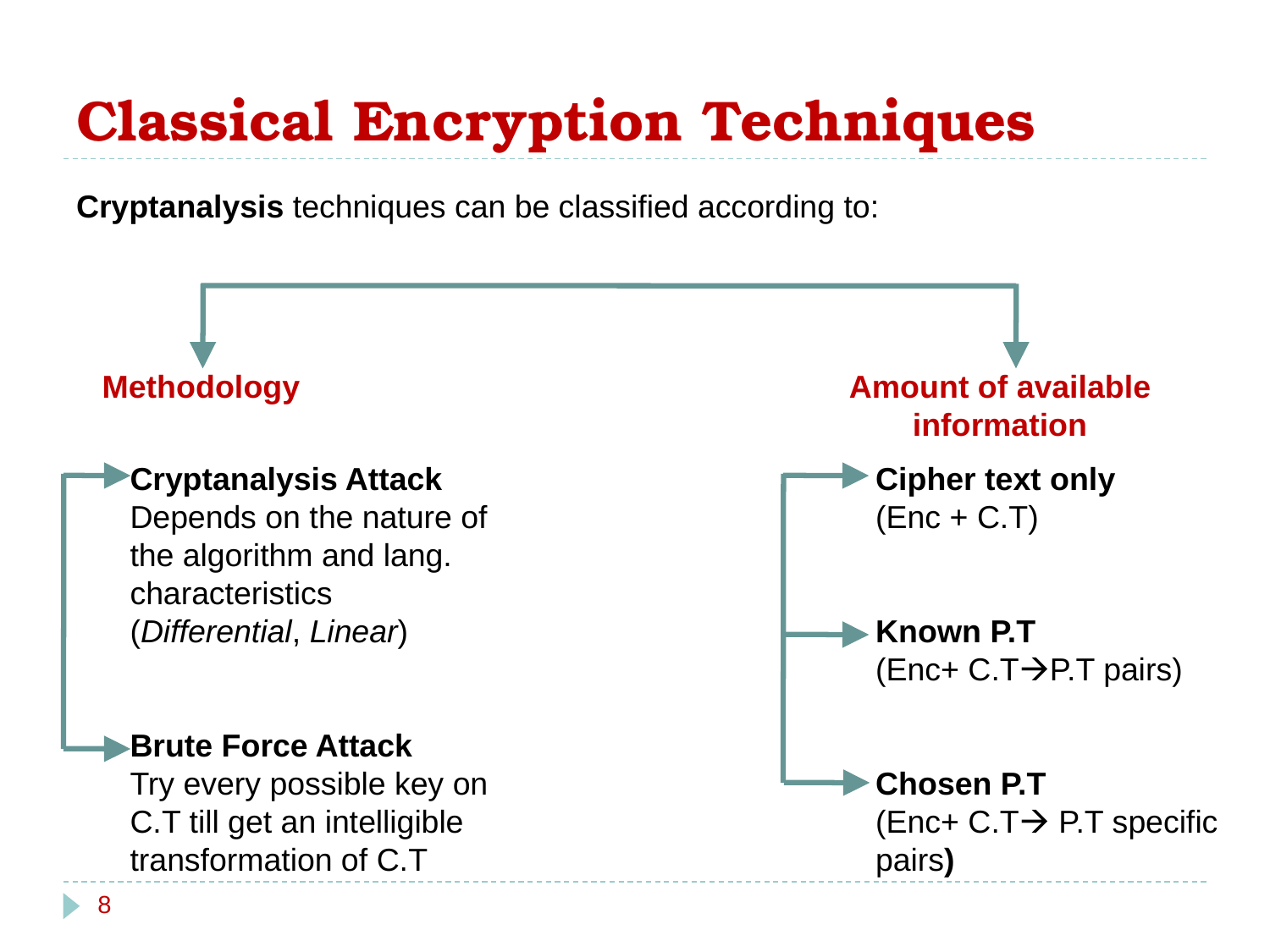

# Classical Encryption Techniques
Cryptanalysis techniques can be classified according to:
Methodology
Amount of available information
Cryptanalysis Attack
Depends on the nature of the algorithm and lang. characteristics
(Differential, Linear)

Brute Force Attack
Try every possible key on C.T till get an intelligible transformation of C.T
Cipher text only
(Enc + C.T)

Known P.T
(Enc+ C.T🡪P.T pairs)

Chosen P.T
(Enc+ C.T🡪 P.T specific pairs)

8